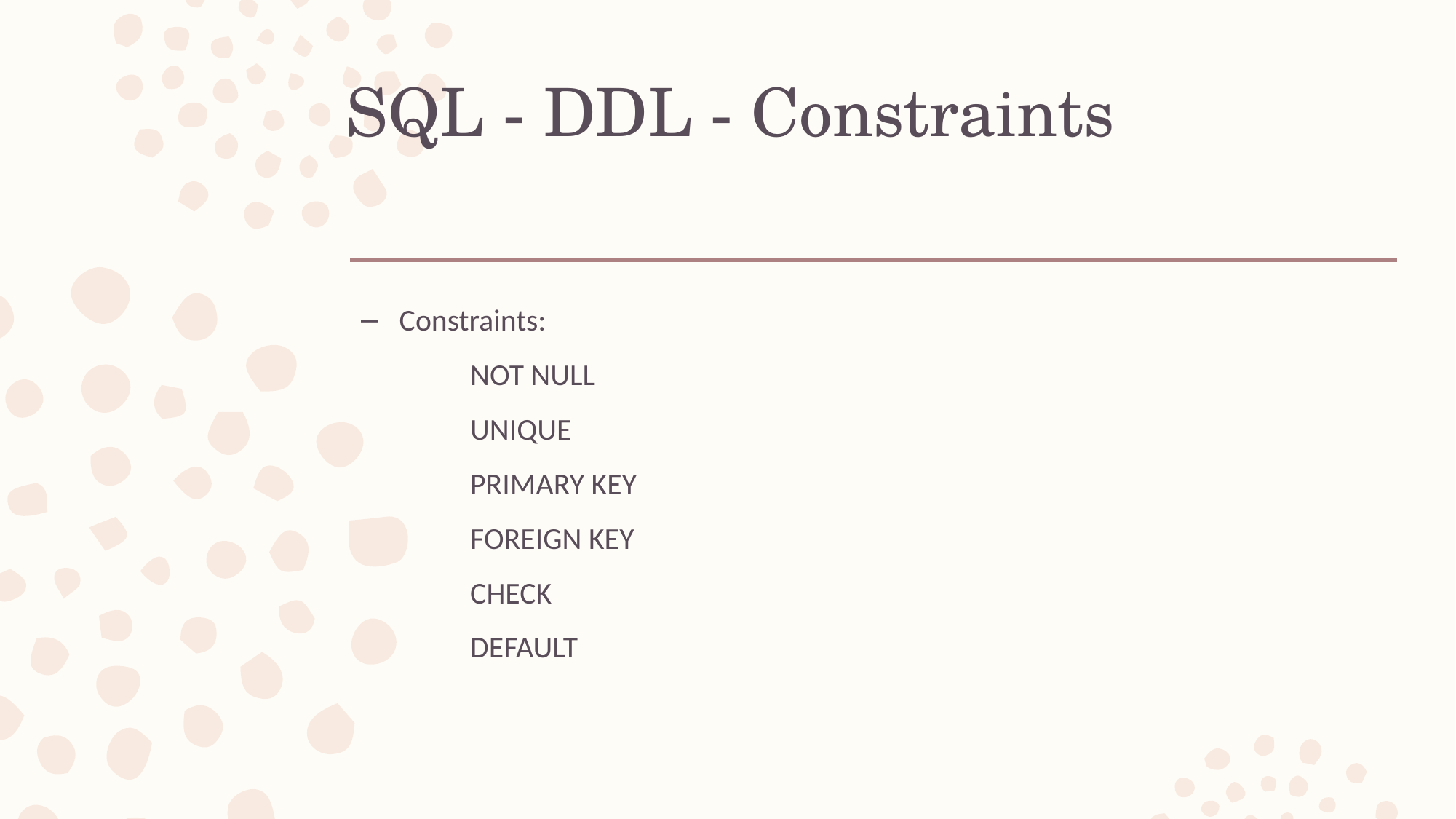

# SQL - DDL - Constraints
Constraints:
	NOT NULL
	UNIQUE
	PRIMARY KEY
	FOREIGN KEY
	CHECK
	DEFAULT